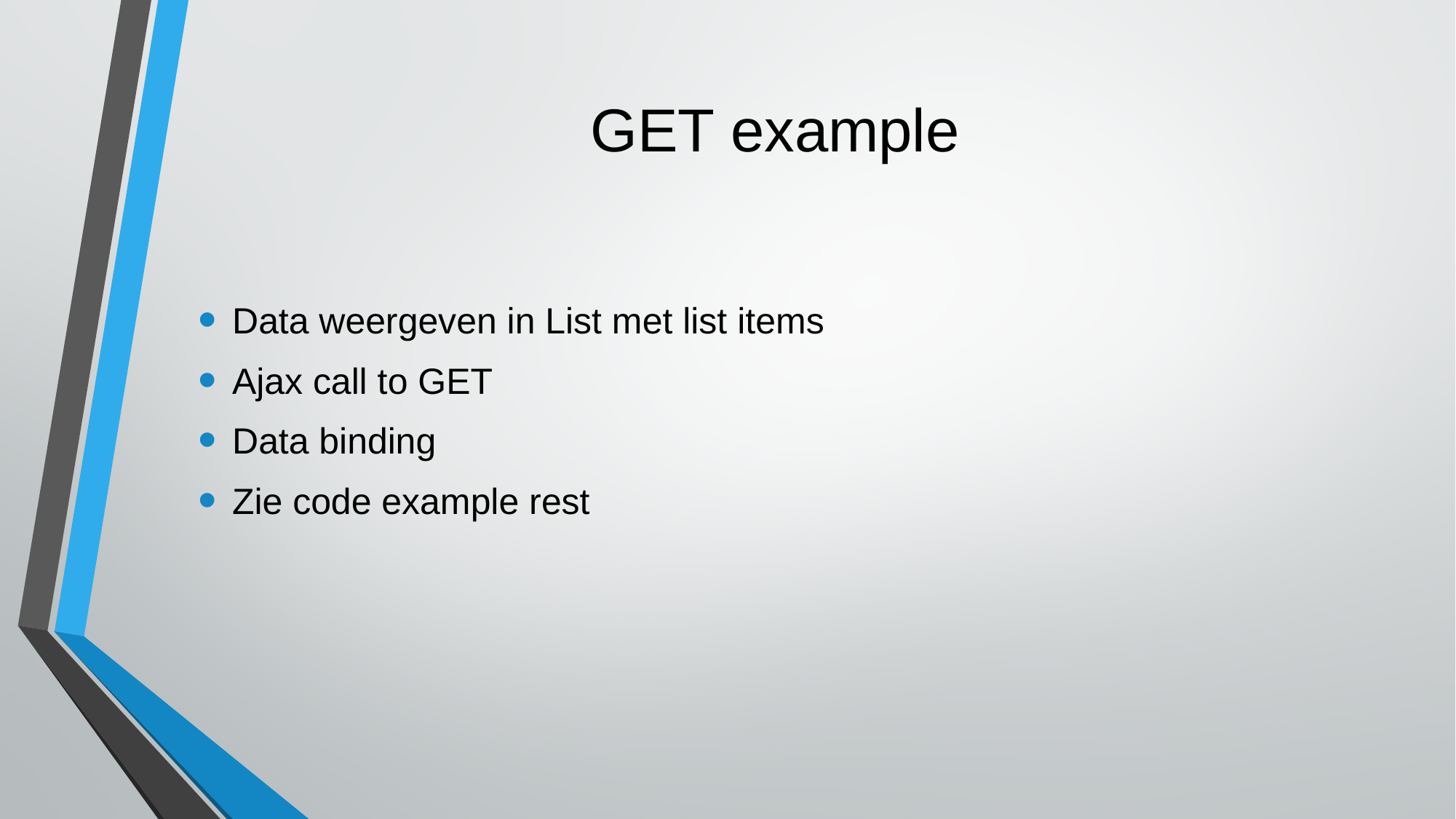

# GET example
Data weergeven in List met list items
Ajax call to GET
Data binding
Zie code example rest